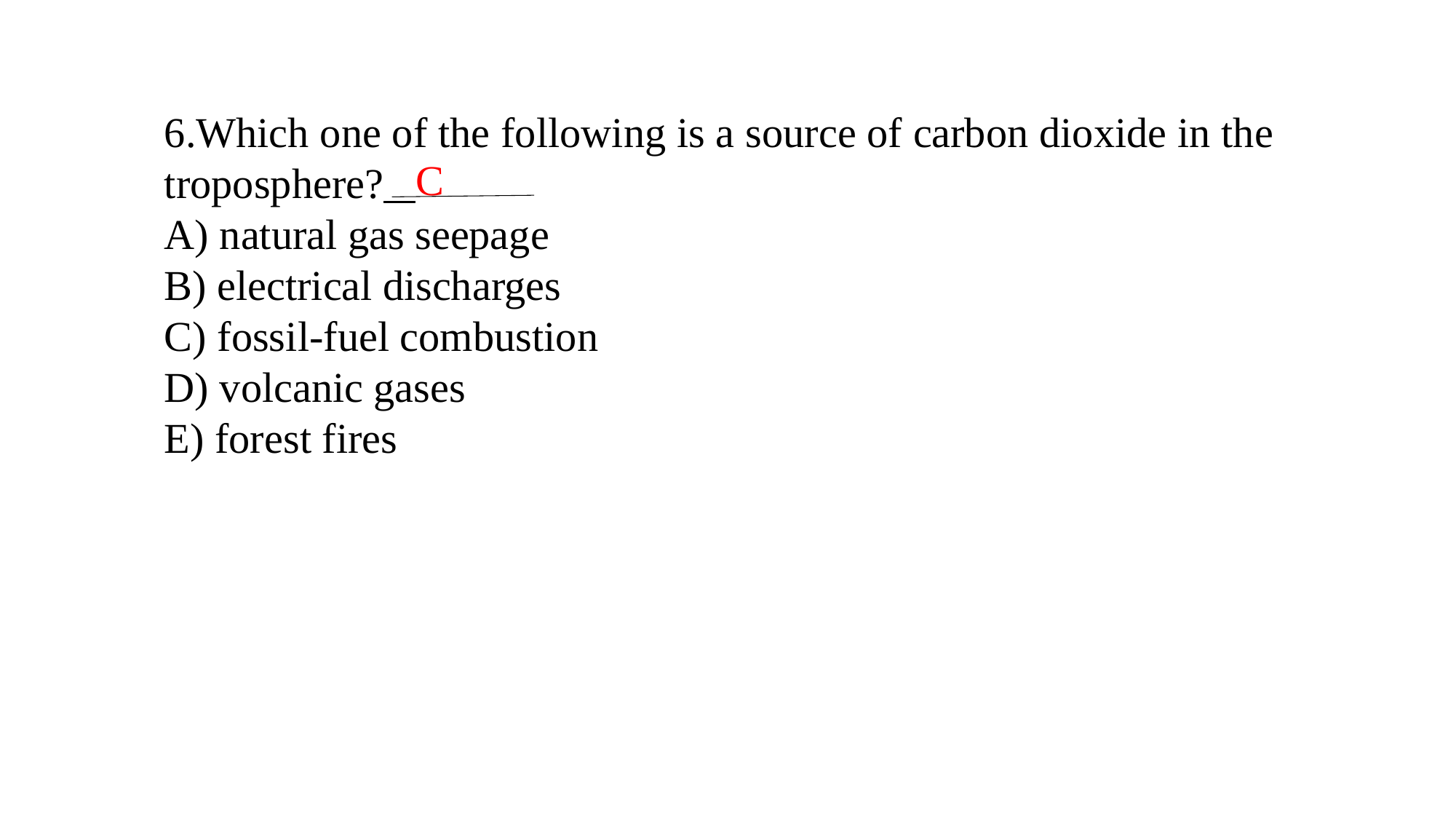

6.Which one of the following is a source of carbon dioxide in the troposphere?
A) natural gas seepage
B) electrical discharges
C) fossil-fuel combustion
D) volcanic gases
E) forest fires

C